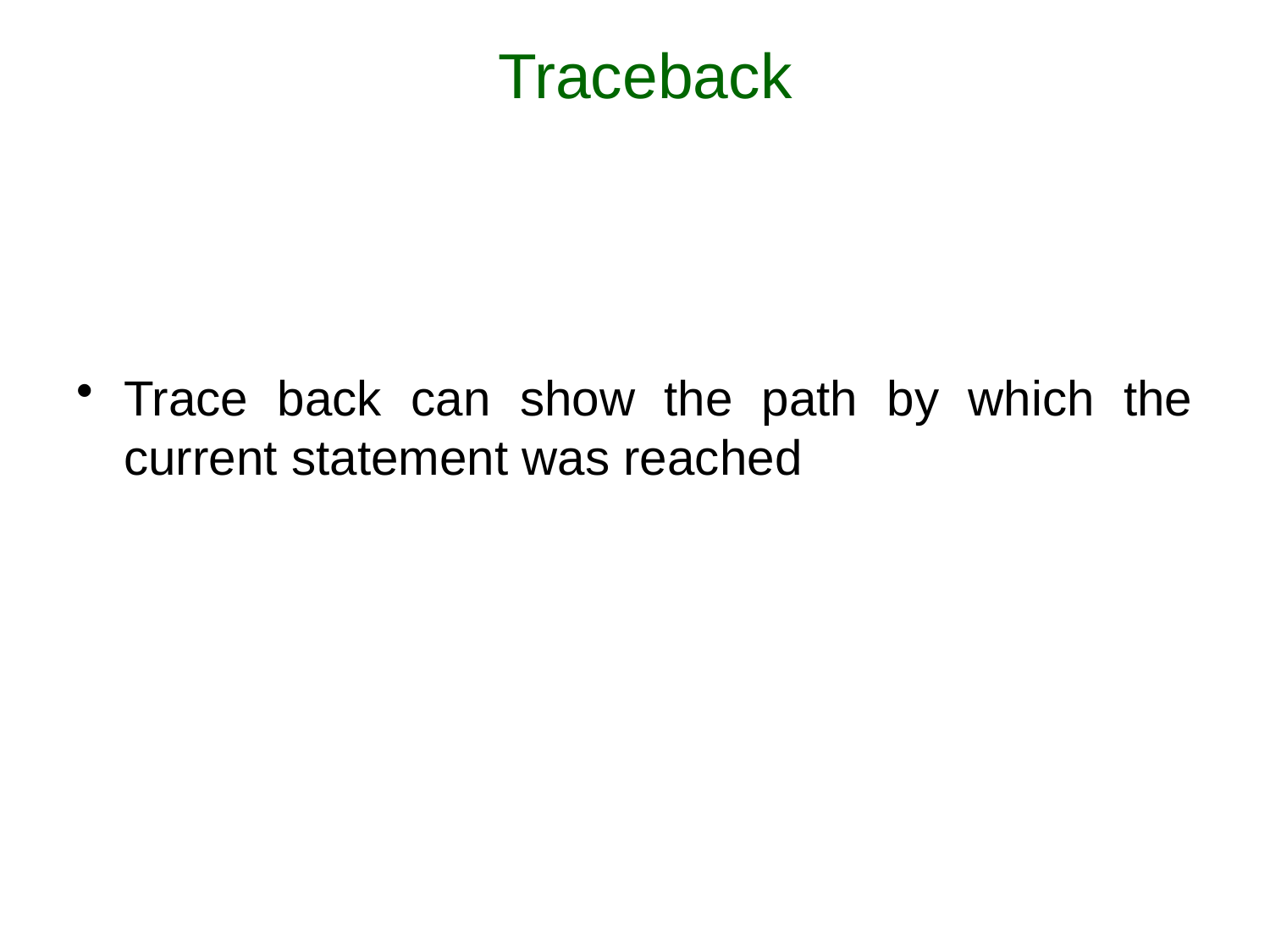

# Traceback

Trace back can show the path by which the current statement was reached